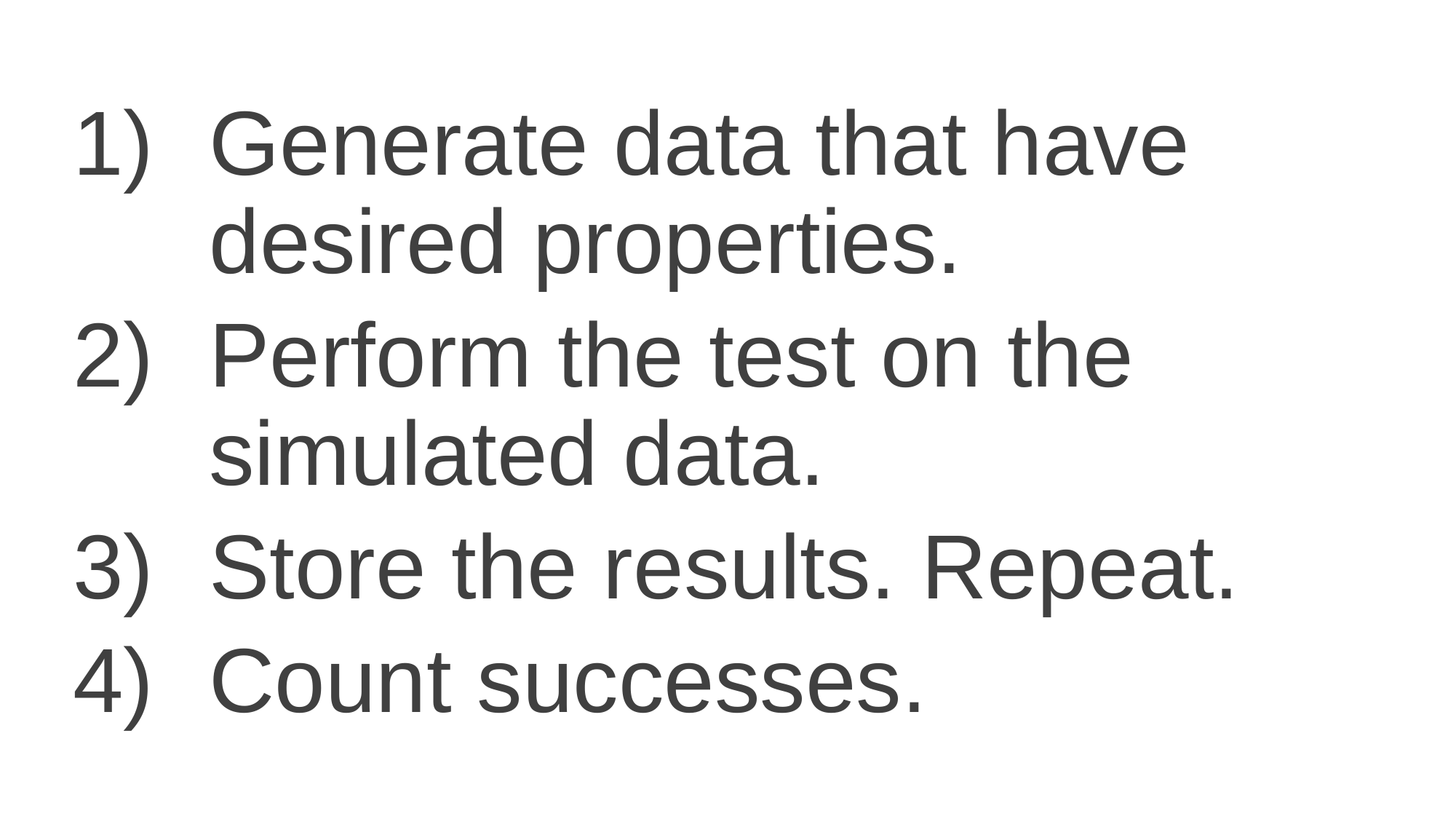

Generate data that have desired properties.
Perform the test on the simulated data.
Store the results. Repeat.
Count successes.